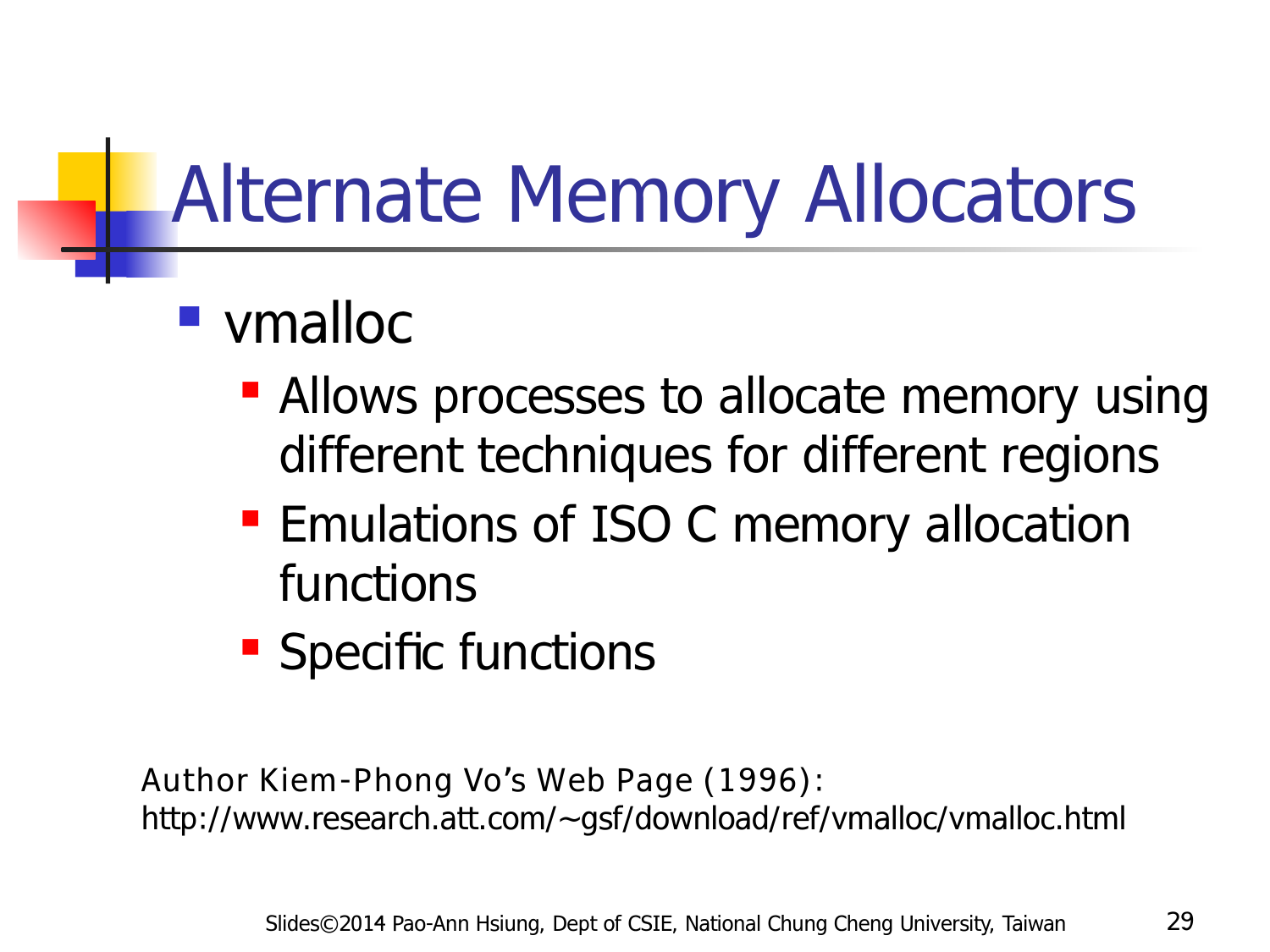

# Alternate Memory Allocators
vmalloc
Allows processes to allocate memory using different techniques for different regions
Emulations of ISO C memory allocation functions
Specific functions
Author Kiem-Phong Vo’s Web Page (1996): http://www.research.att.com/~gsf/download/ref/vmalloc/vmalloc.html
Slides©2014 Pao-Ann Hsiung, Dept of CSIE, National Chung Cheng University, Taiwan
29